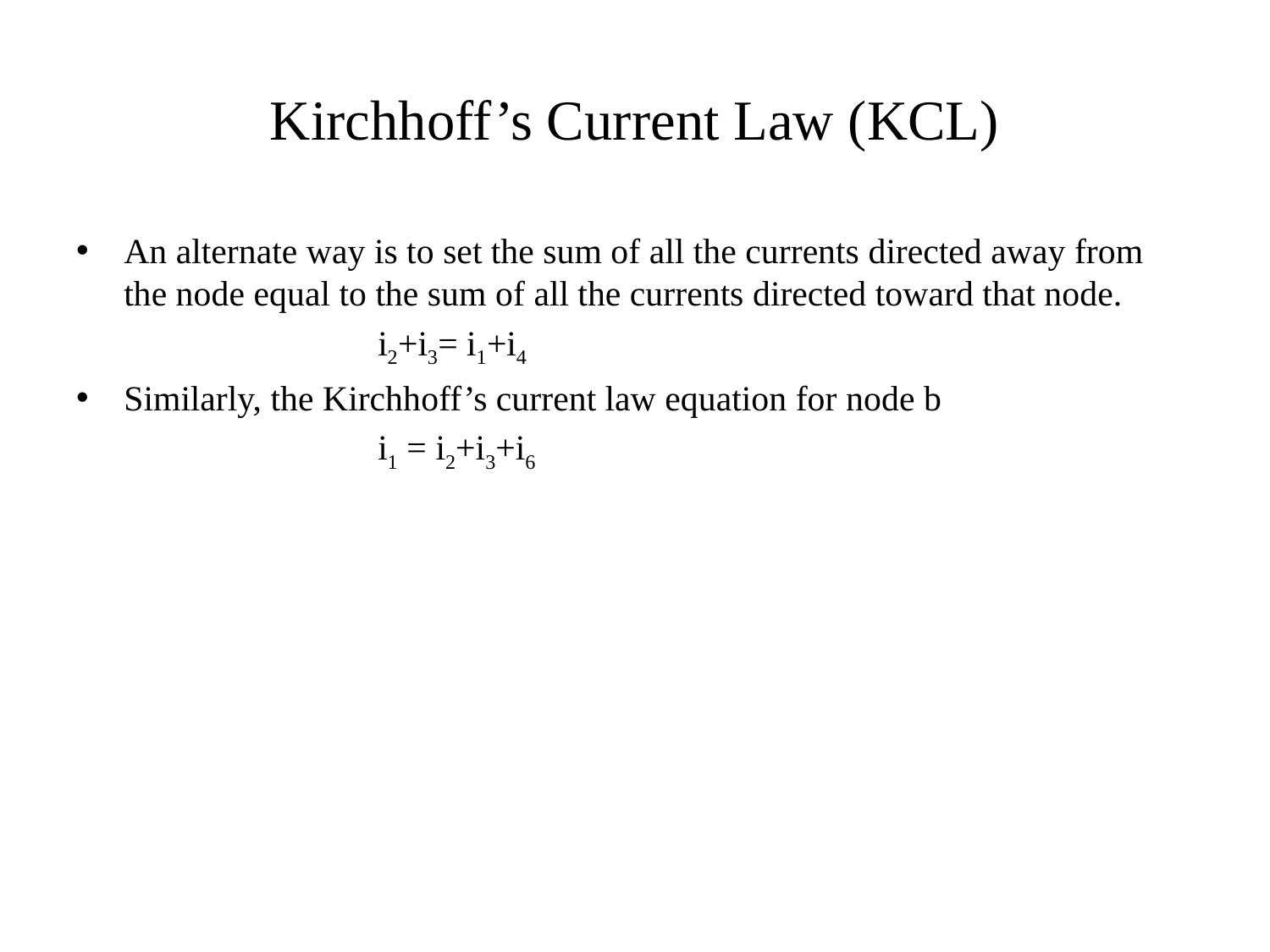

# Kirchhoff’s Current Law (KCL)
An alternate way is to set the sum of all the currents directed away from the node equal to the sum of all the currents directed toward that node.
			i2+i3= i1+i4
Similarly, the Kirchhoff’s current law equation for node b
			i1 = i2+i3+i6